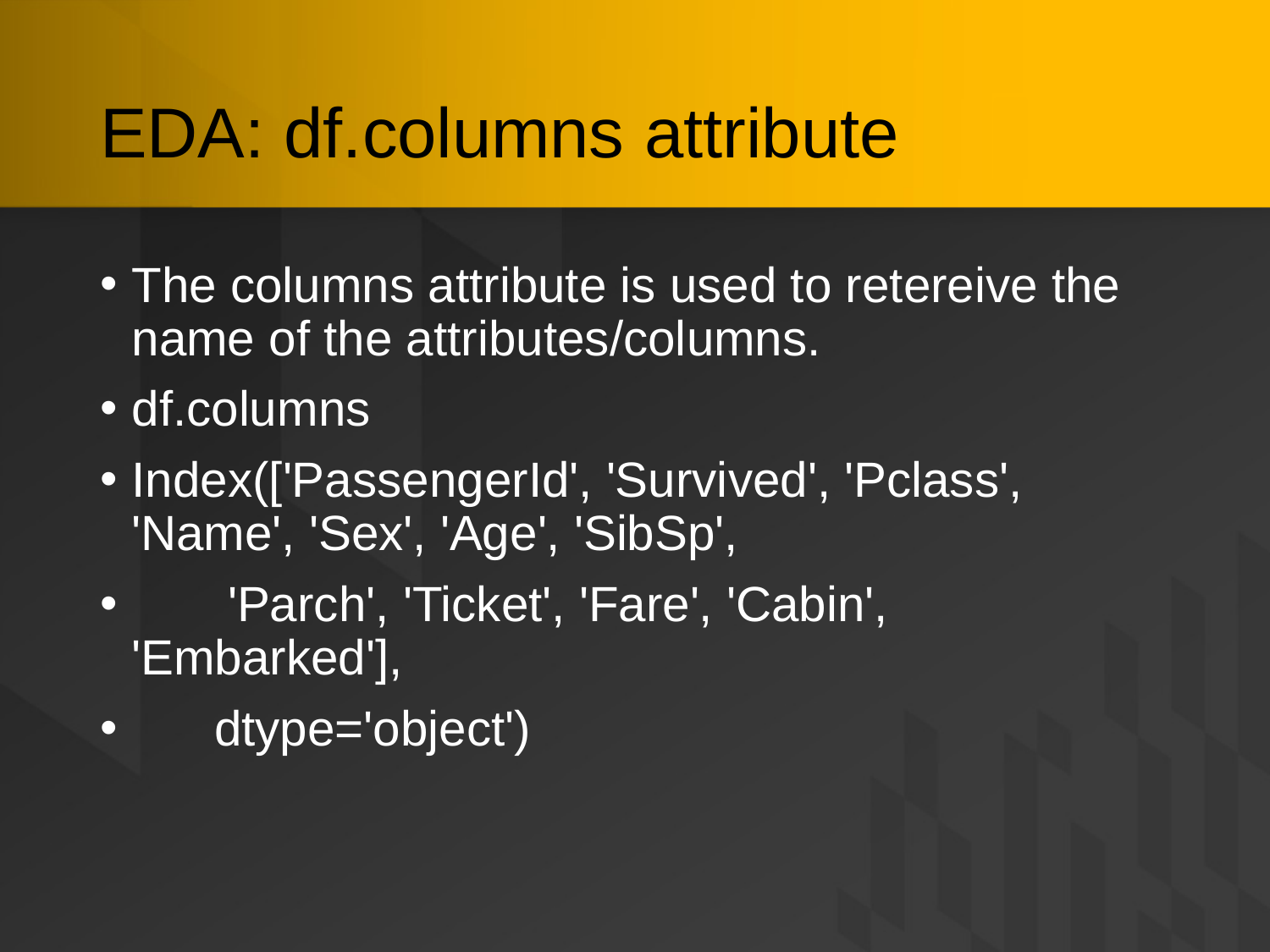

# EDA: df.columns attribute
The columns attribute is used to retereive the name of the attributes/columns.
df.columns
Index(['PassengerId', 'Survived', 'Pclass', 'Name', 'Sex', 'Age', 'SibSp',
       'Parch', 'Ticket', 'Fare', 'Cabin', 'Embarked'],
      dtype='object')